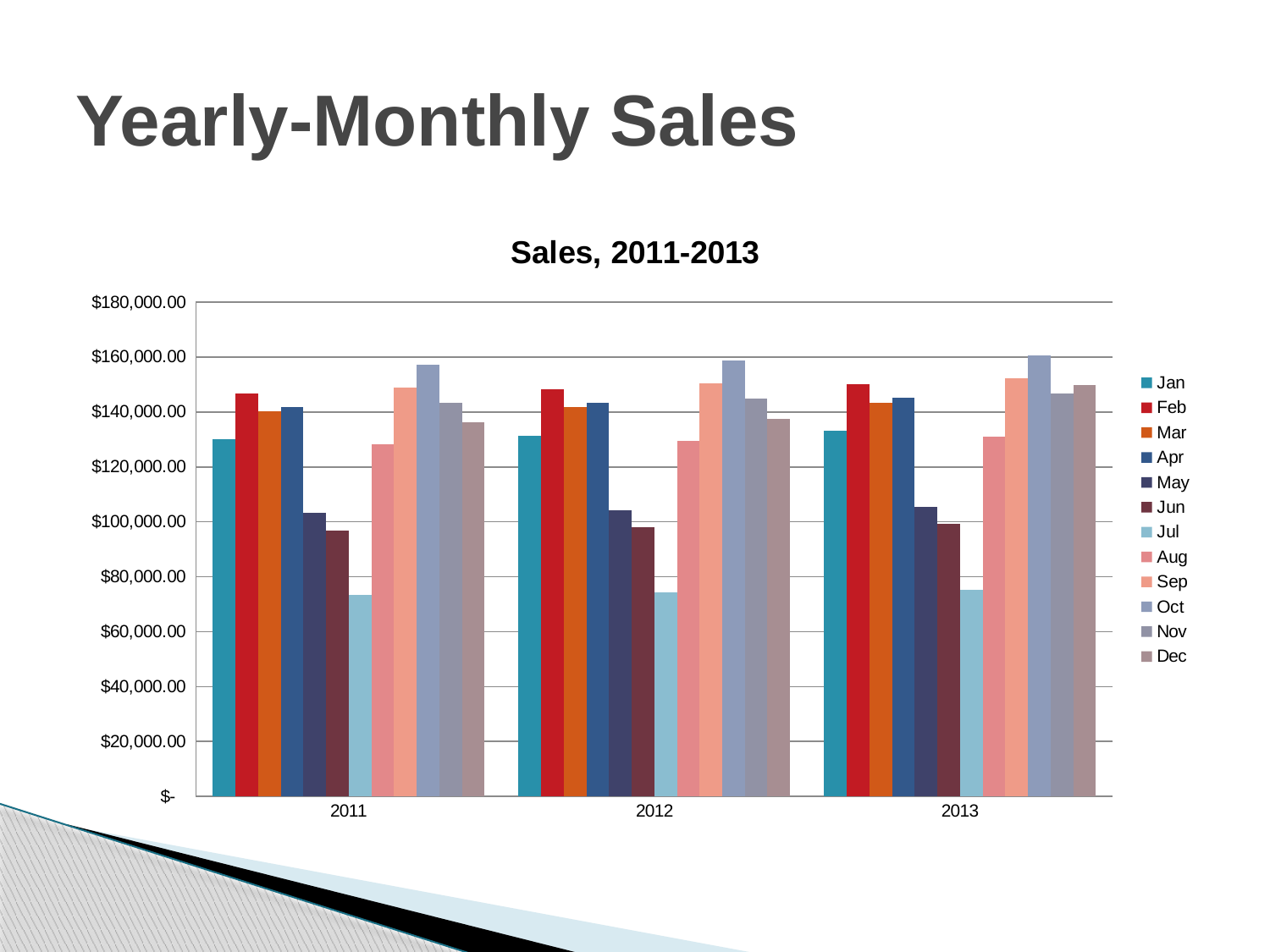

# Yearly-Monthly Sales

### Chart: Sales, 2011-2013

| Category | Jan | Feb | Mar | Apr | May | Jun | Jul | Aug | Sep | Oct | Nov | Dec |
|---|---|---|---|---|---|---|---|---|---|---|---|---|
| 2011 | 130073.0 | 146779.0 | 140244.0 | 141825.0 | 103203.0 | 96939.0 | 73509.0 | 128186.0 | 148978.0 | 157154.0 | 143395.0 | 136206.0 |
| 2012 | 131379.0 | 148249.0 | 141647.0 | 143244.0 | 104233.0 | 97907.0 | 74240.0 | 129463.0 | 150470.0 | 158725.0 | 144835.0 | 137569.0 |
| 2013 | 133023.0 | 150097.0 | 143415.0 | 145036.0 | 105534.0 | 99130.0 | 75170.0 | 131087.0 | 152348.0 | 160708.0 | 146646.0 | 149888.0 |